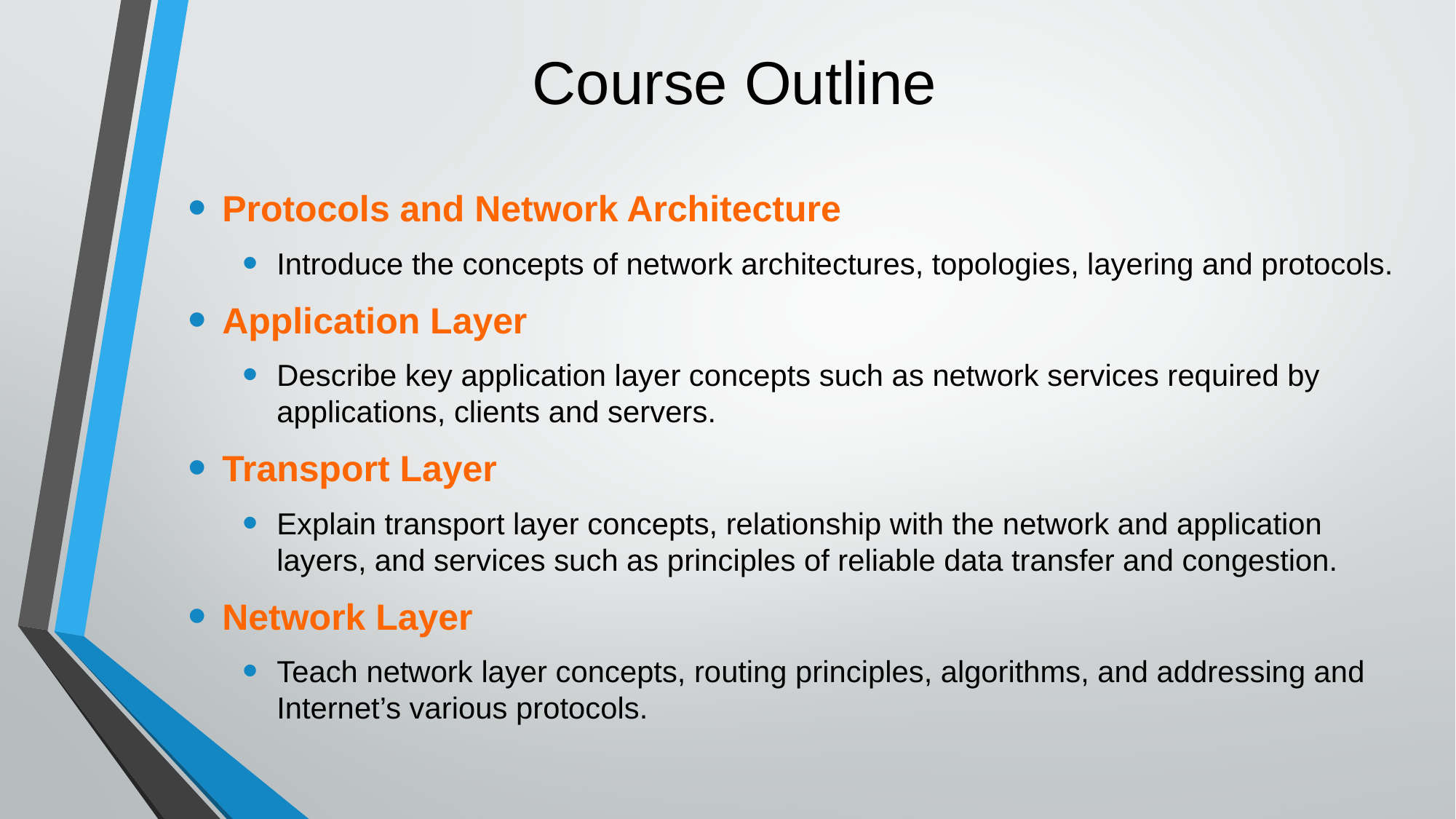

# Course Outline
Protocols and Network Architecture
Introduce the concepts of network architectures, topologies, layering and protocols.
Application Layer
Describe key application layer concepts such as network services required by applications, clients and servers.
Transport Layer
Explain transport layer concepts, relationship with the network and application layers, and services such as principles of reliable data transfer and congestion.
Network Layer
Teach network layer concepts, routing principles, algorithms, and addressing and Internet’s various protocols.